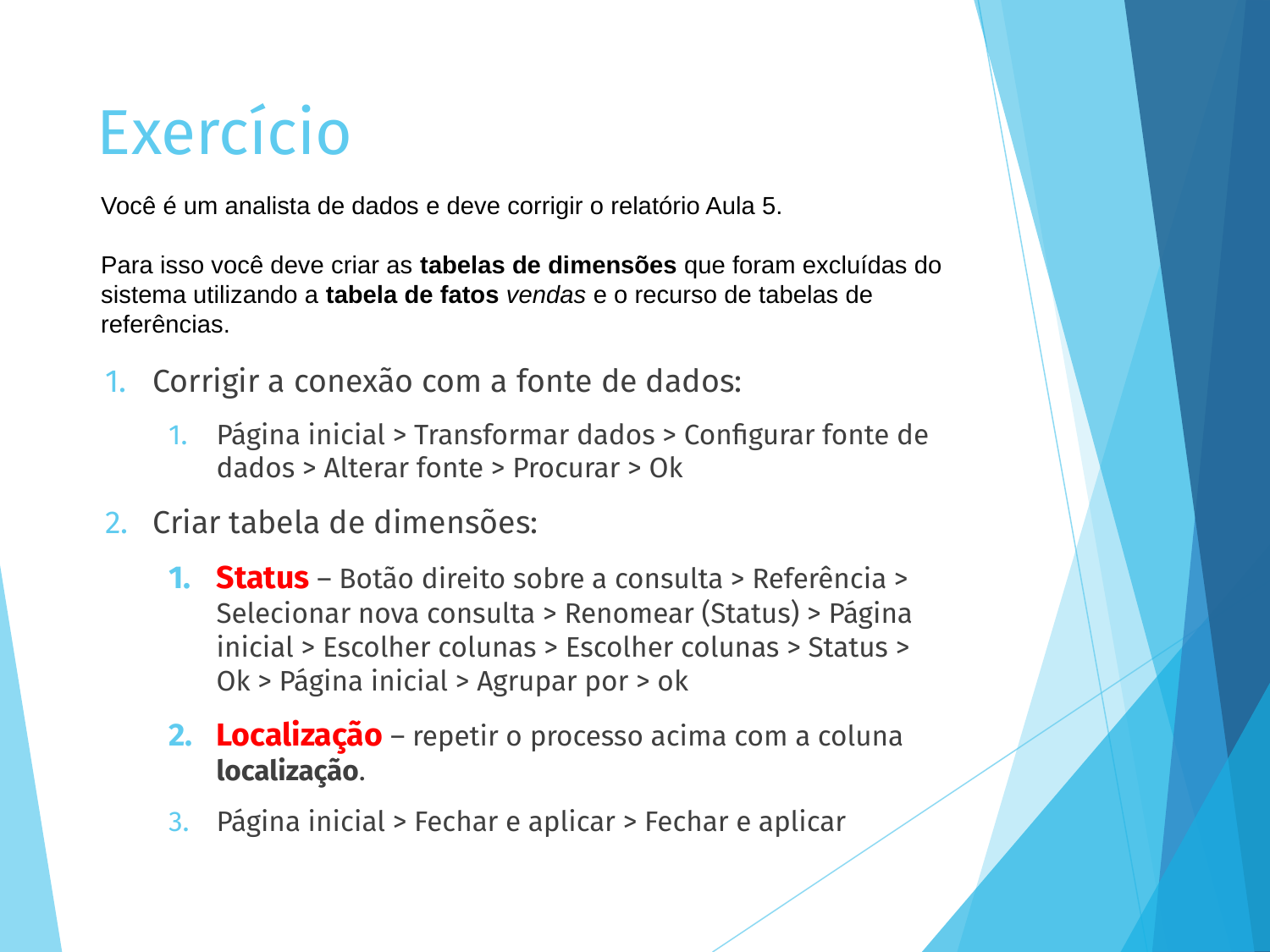

# Exercício
Você é um analista de dados e deve corrigir o relatório Aula 5.

Para isso você deve criar as tabelas de dimensões que foram excluídas do sistema utilizando a tabela de fatos vendas e o recurso de tabelas de referências.
Corrigir a conexão com a fonte de dados:
Página inicial > Transformar dados > Configurar fonte de dados > Alterar fonte > Procurar > Ok
Criar tabela de dimensões:
Status – Botão direito sobre a consulta > Referência > Selecionar nova consulta > Renomear (Status) > Página inicial > Escolher colunas > Escolher colunas > Status > Ok > Página inicial > Agrupar por > ok
Localização – repetir o processo acima com a coluna localização.
Página inicial > Fechar e aplicar > Fechar e aplicar